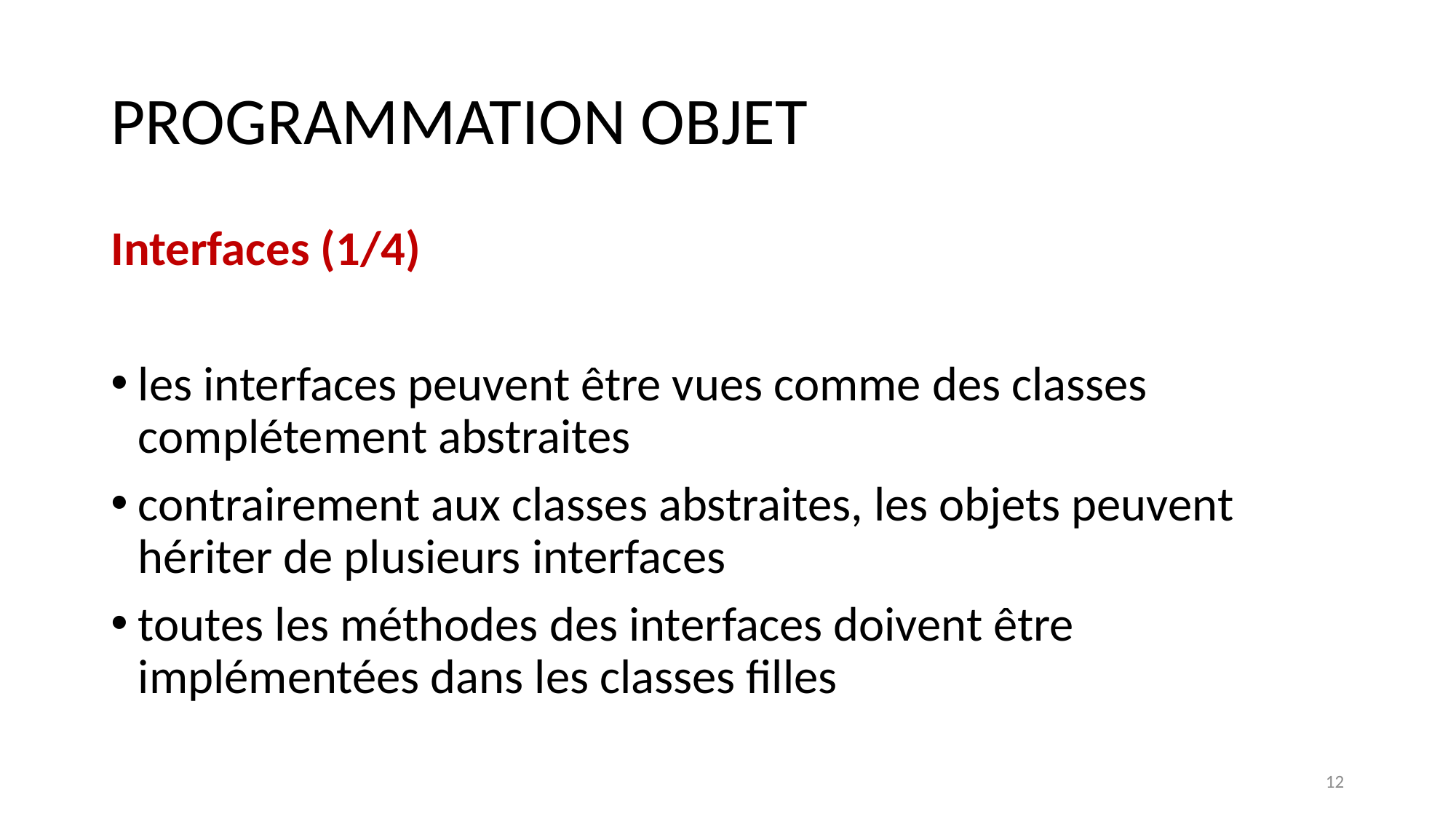

# PROGRAMMATION OBJET
Interfaces (1/4)

les interfaces peuvent être vues comme des classes complétement abstraites
contrairement aux classes abstraites, les objets peuvent hériter de plusieurs interfaces
toutes les méthodes des interfaces doivent être implémentées dans les classes filles
12